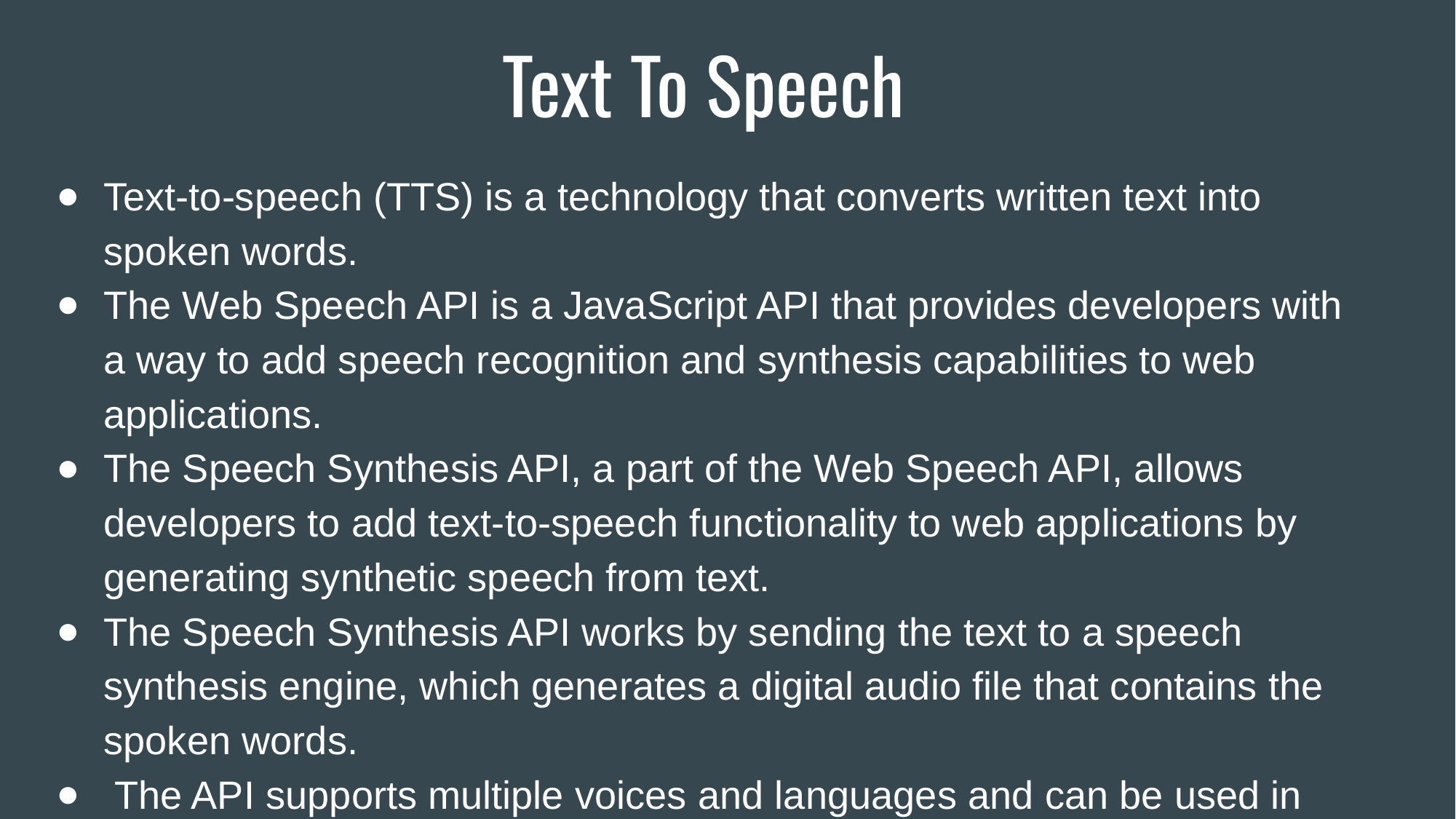

# Text To Speech

Text-to-speech (TTS) is a technology that converts written text into spoken words.
The Web Speech API is a JavaScript API that provides developers with a way to add speech recognition and synthesis capabilities to web applications.
The Speech Synthesis API, a part of the Web Speech API, allows developers to add text-to-speech functionality to web applications by generating synthetic speech from text.
The Speech Synthesis API works by sending the text to a speech synthesis engine, which generates a digital audio file that contains the spoken words.
 The API supports multiple voices and languages and can be used in various      web applications.